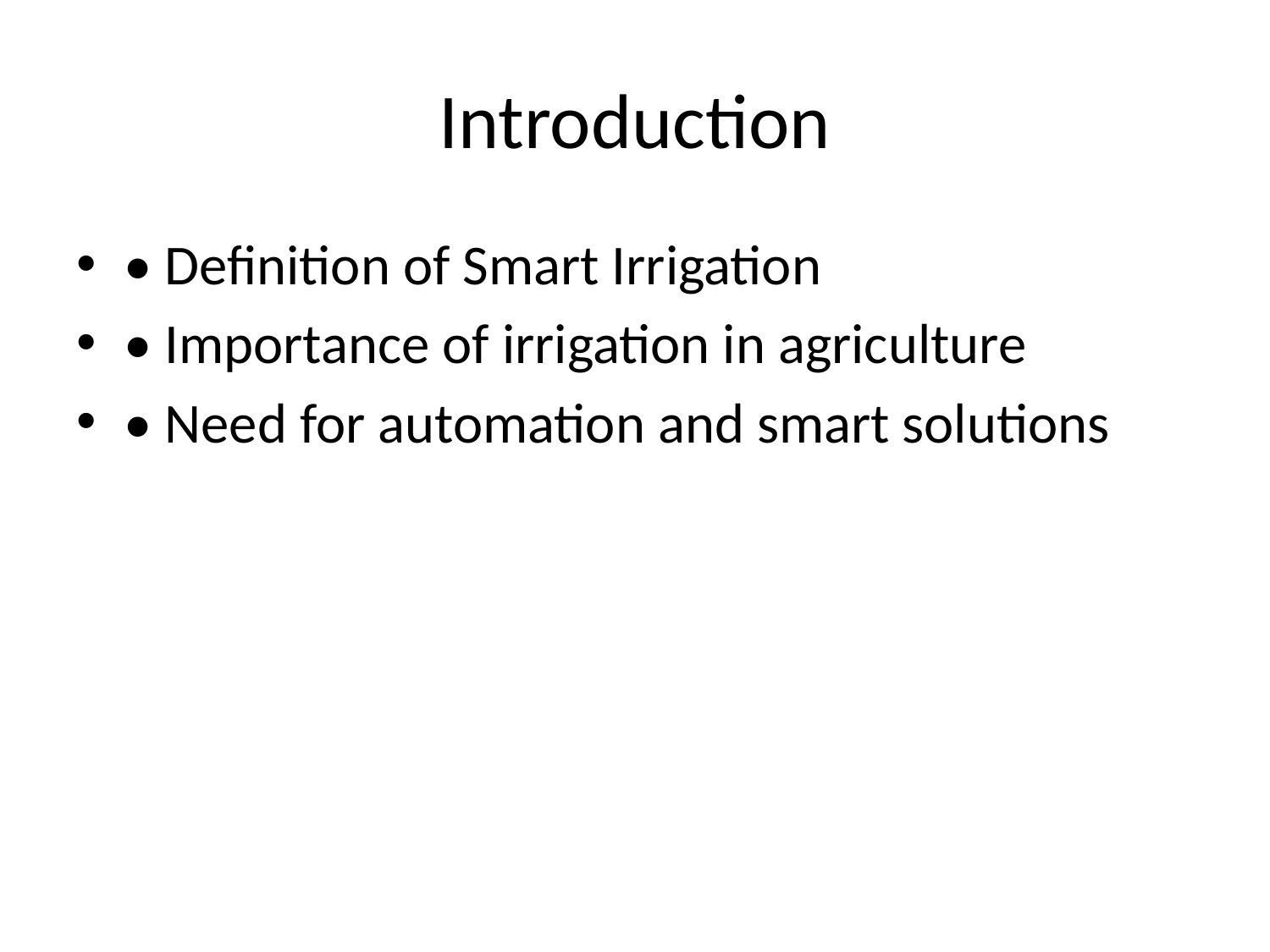

# Introduction
• Definition of Smart Irrigation
• Importance of irrigation in agriculture
• Need for automation and smart solutions